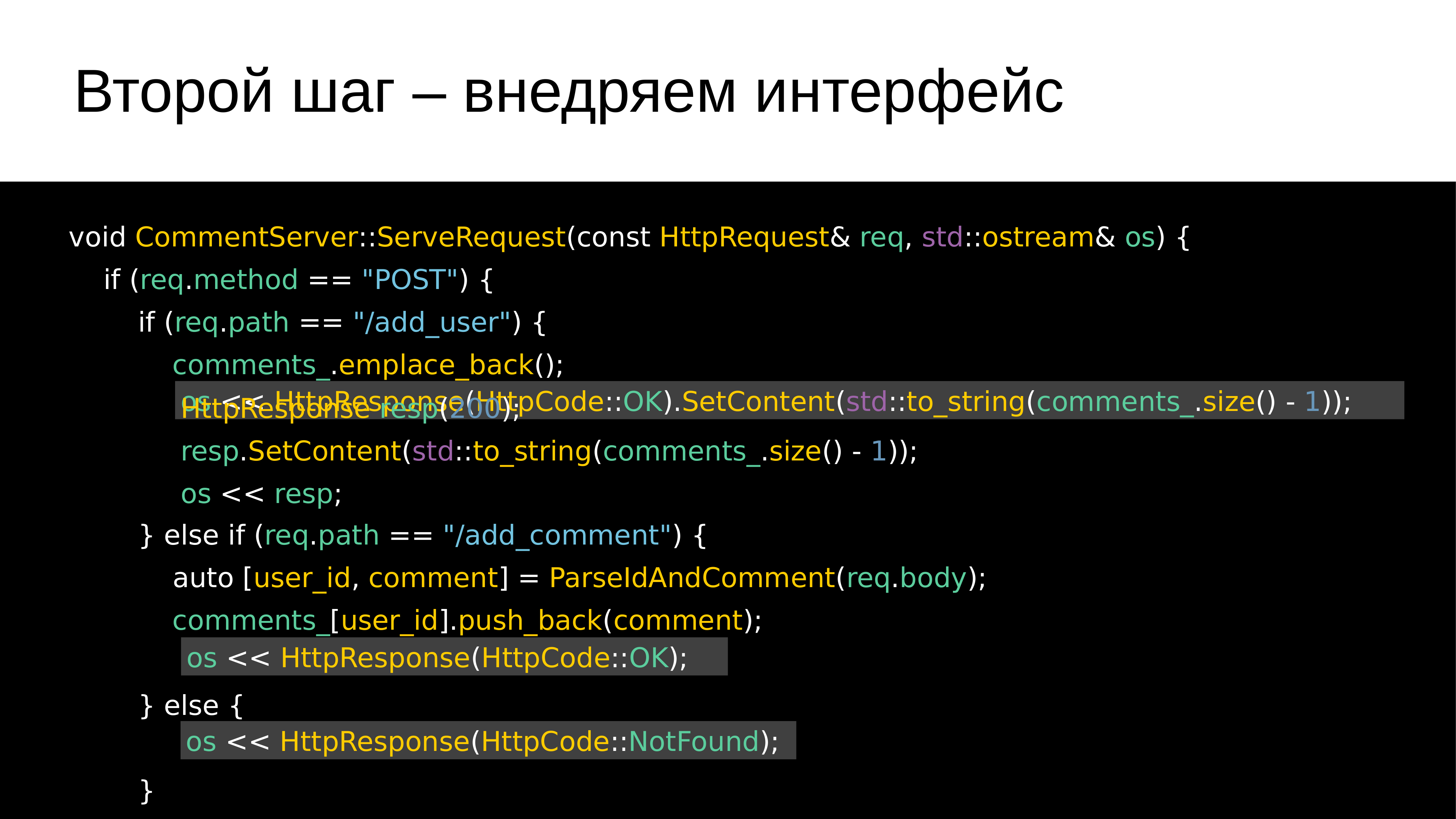

# Второй шаг – внедряем интерфейс
void CommentServer::ServeRequest(const HttpRequest& req, std::ostream& os) {
    if (req.method == "POST") {
        if (req.path == "/add_user") {
            comments_.emplace_back();
        } else if (req.path == "/add_comment") {
            auto [user_id, comment] = ParseIdAndComment(req.body);
            comments_[user_id].push_back(comment);
        } else {
        }

HttpResponse resp(200);
resp.SetContent(std::to_string(comments_.size() - 1));
os << resp;
os << HttpResponse(HttpCode::OK).SetContent(std::to_string(comments_.size() - 1));
os << HttpResponse(HttpCode::OK);
os << HttpResponse(200);
os << HttpResponse(HttpCode::NotFound);
os << HttpResponse(404);

16